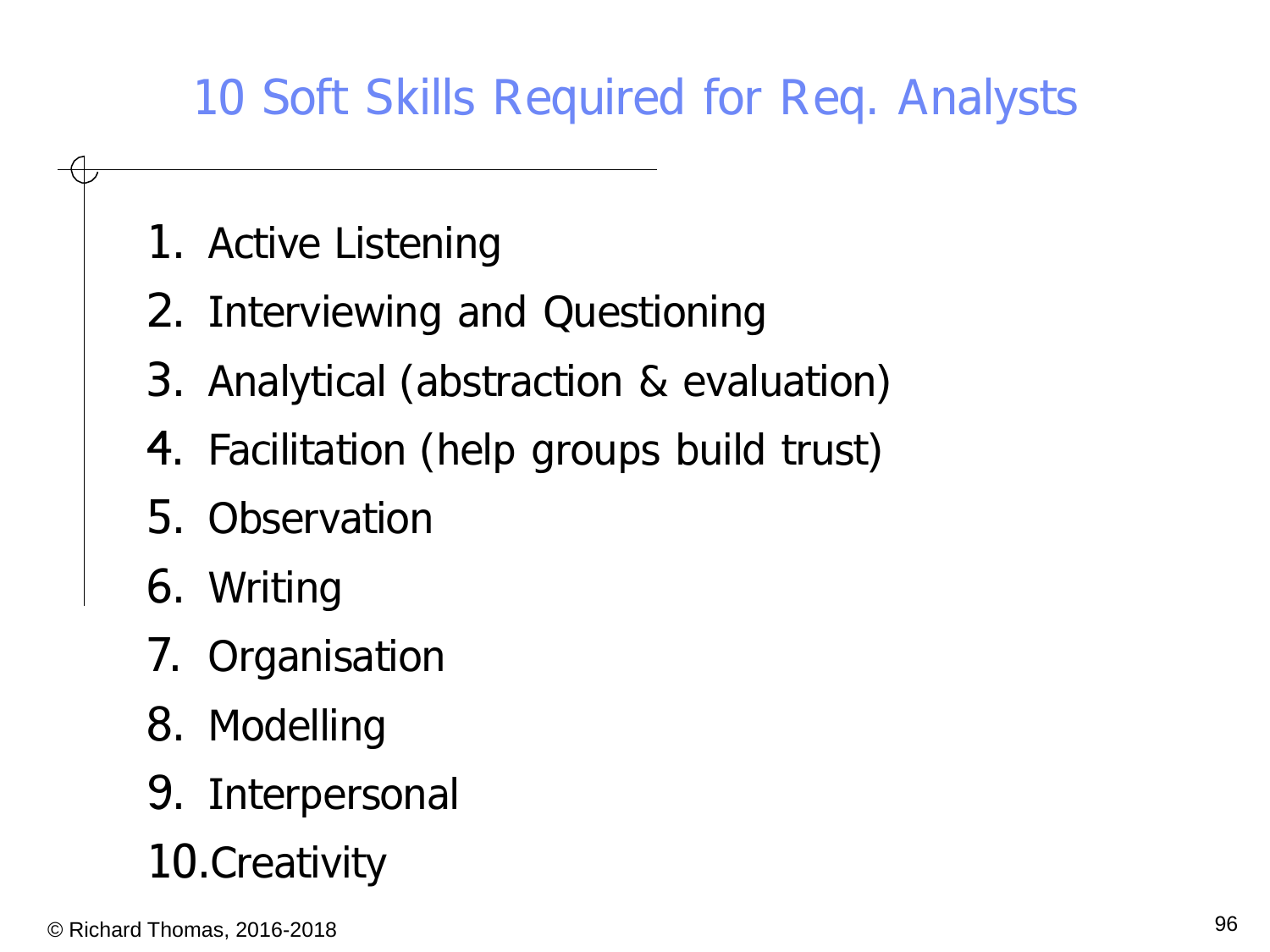

# 10 Soft Skills Required for Req. Analysts
Active Listening
Interviewing and Questioning
Analytical (abstraction & evaluation)
Facilitation (help groups build trust)
Observation
Writing
Organisation
Modelling
Interpersonal
Creativity
96